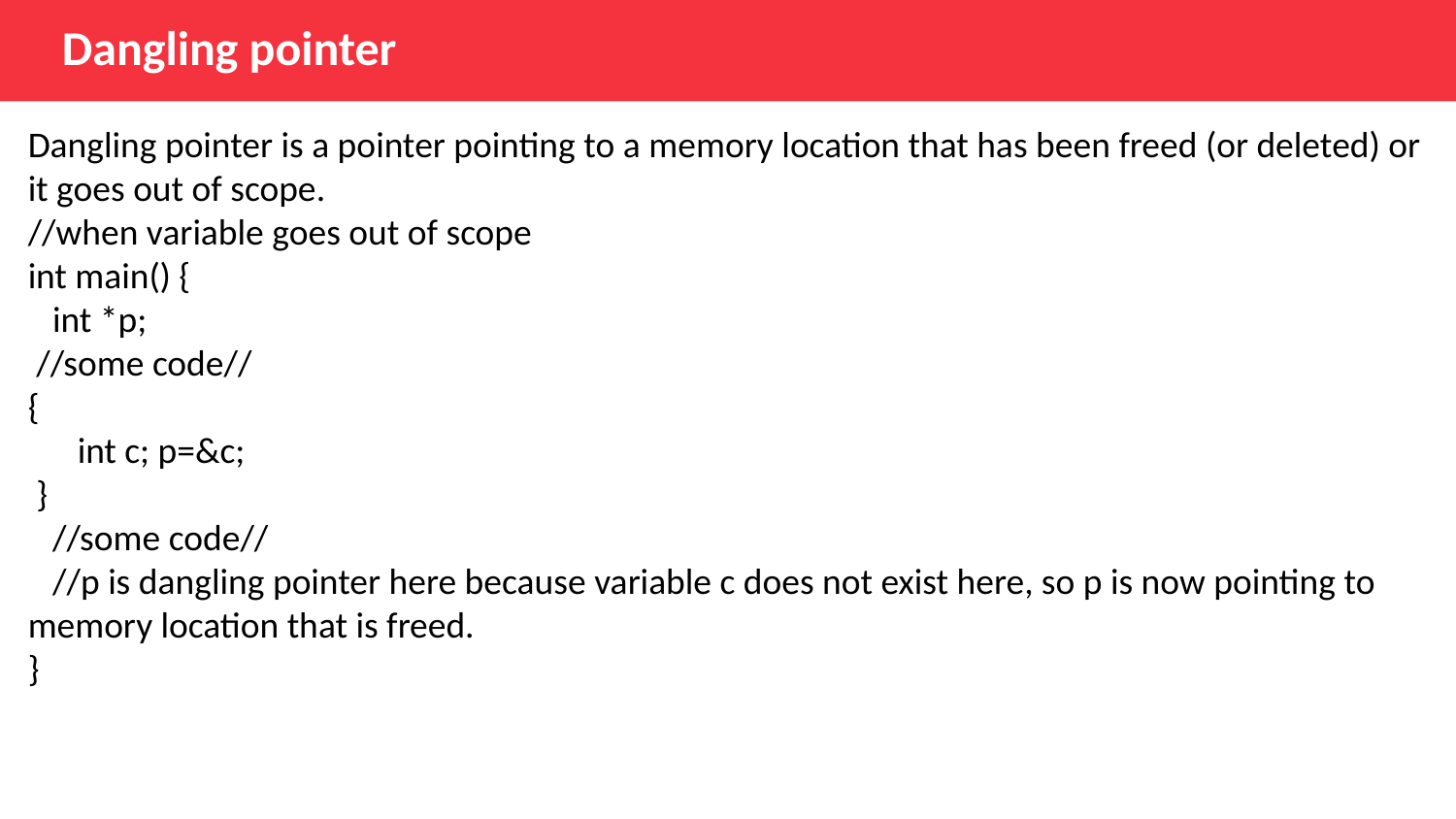

Dangling pointer
Dangling pointer is a pointer pointing to a memory location that has been freed (or deleted) or it goes out of scope.
//when variable goes out of scope
int main() {
   int *p;
 //some code//
{
      int c; p=&c;
 }
   //some code//
   //p is dangling pointer here because variable c does not exist here, so p is now pointing to memory location that is freed.
}